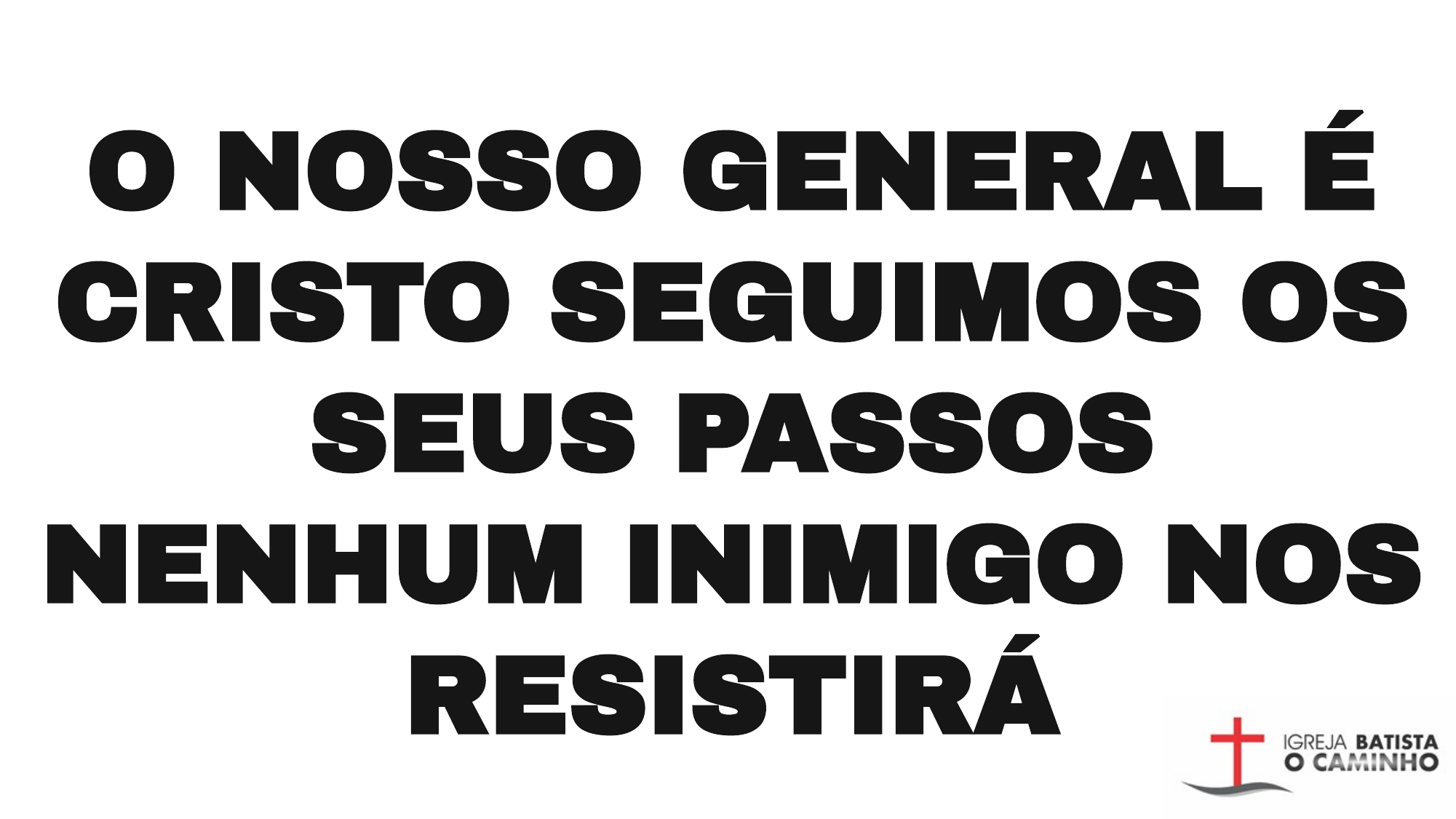

# O NOSSO GENERAL É CRISTO SEGUIMOS OS SEUS PASSOS NENHUM INIMIGO NOS RESISTIRÁ